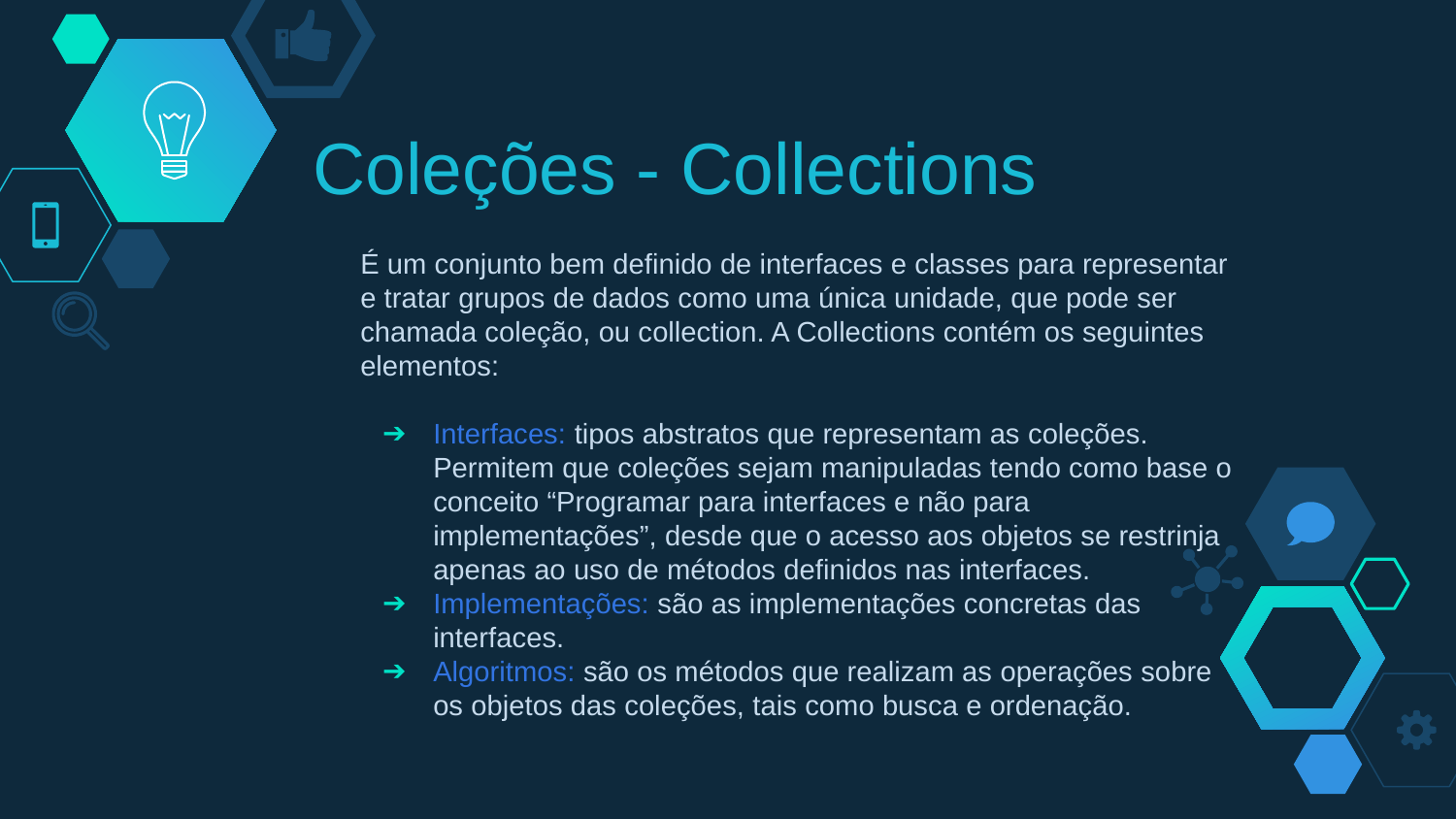

# Coleções - Collections
É um conjunto bem definido de interfaces e classes para representar e tratar grupos de dados como uma única unidade, que pode ser chamada coleção, ou collection. A Collections contém os seguintes elementos:

Interfaces: tipos abstratos que representam as coleções. Permitem que coleções sejam manipuladas tendo como base o conceito “Programar para interfaces e não para implementações”, desde que o acesso aos objetos se restrinja apenas ao uso de métodos definidos nas interfaces.
Implementações: são as implementações concretas das interfaces.
Algoritmos: são os métodos que realizam as operações sobre os objetos das coleções, tais como busca e ordenação.